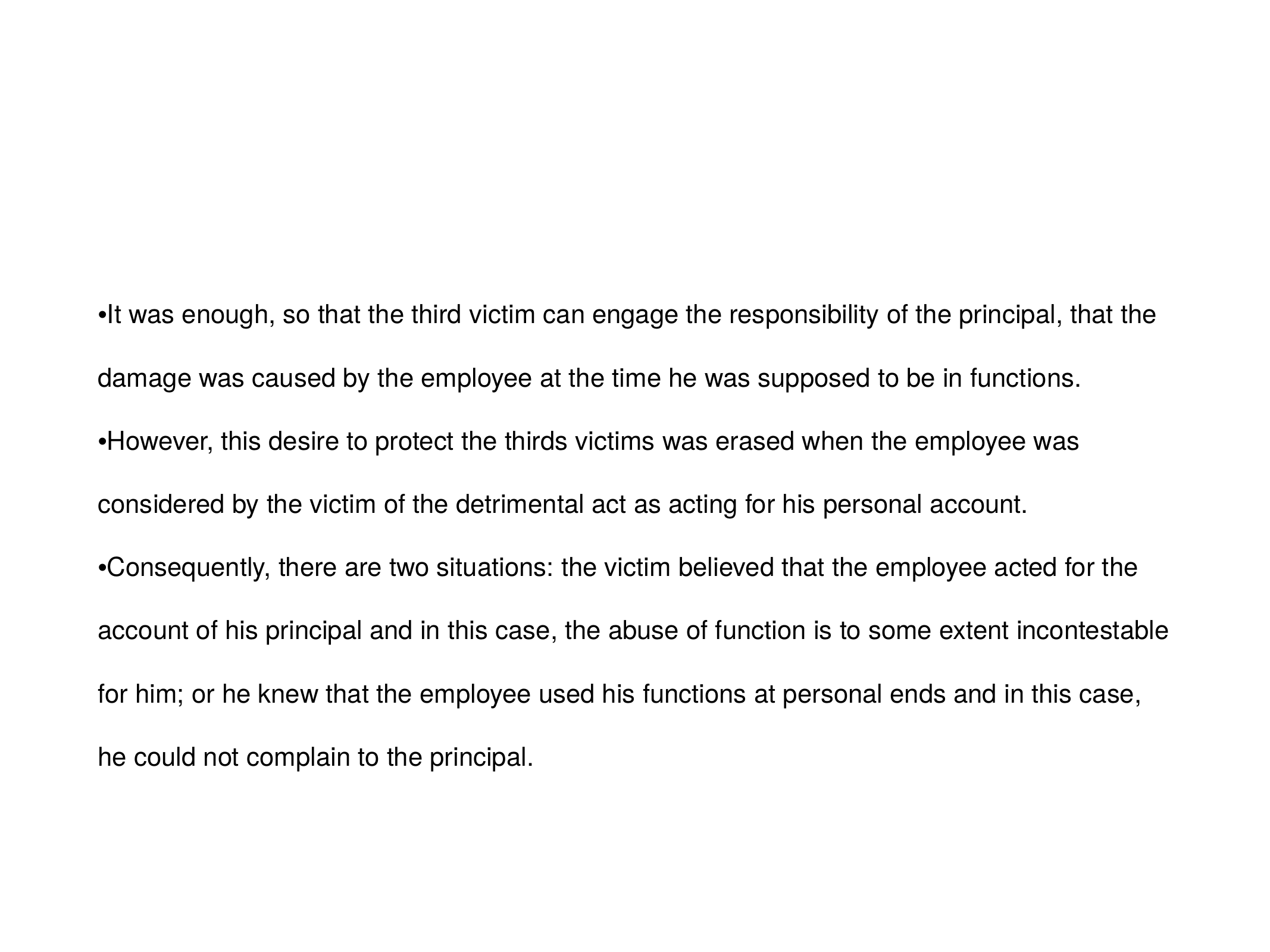

•It was enough, so that the third victim can engage the responsibility of the principal, that the damage was caused by the employee at the time he was supposed to be in functions.
•However, this desire to protect the thirds victims was erased when the employee was considered by the victim of the detrimental act as acting for his personal account.
•Consequently, there are two situations: the victim believed that the employee acted for the account of his principal and in this case, the abuse of function is to some extent incontestable for him; or he knew that the employee used his functions at personal ends and in this case, he could not complain to the principal.